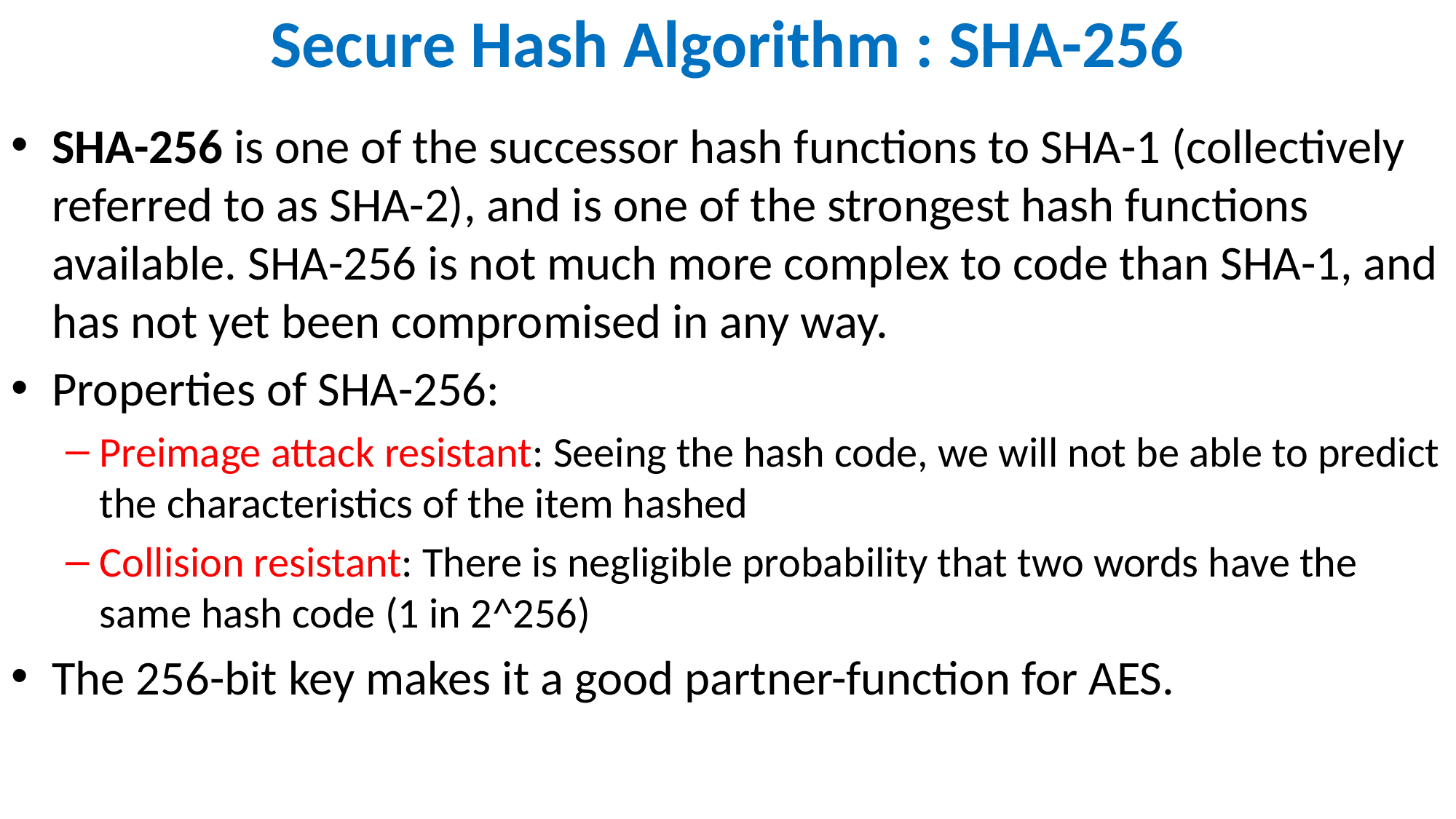

# Secure Hash Algorithm : SHA-256
SHA-256 is one of the successor hash functions to SHA-1 (collectively referred to as SHA-2), and is one of the strongest hash functions available. SHA-256 is not much more complex to code than SHA-1, and has not yet been compromised in any way.
Properties of SHA-256:
Preimage attack resistant: Seeing the hash code, we will not be able to predict the characteristics of the item hashed
Collision resistant: There is negligible probability that two words have the same hash code (1 in 2^256)
The 256-bit key makes it a good partner-function for AES.